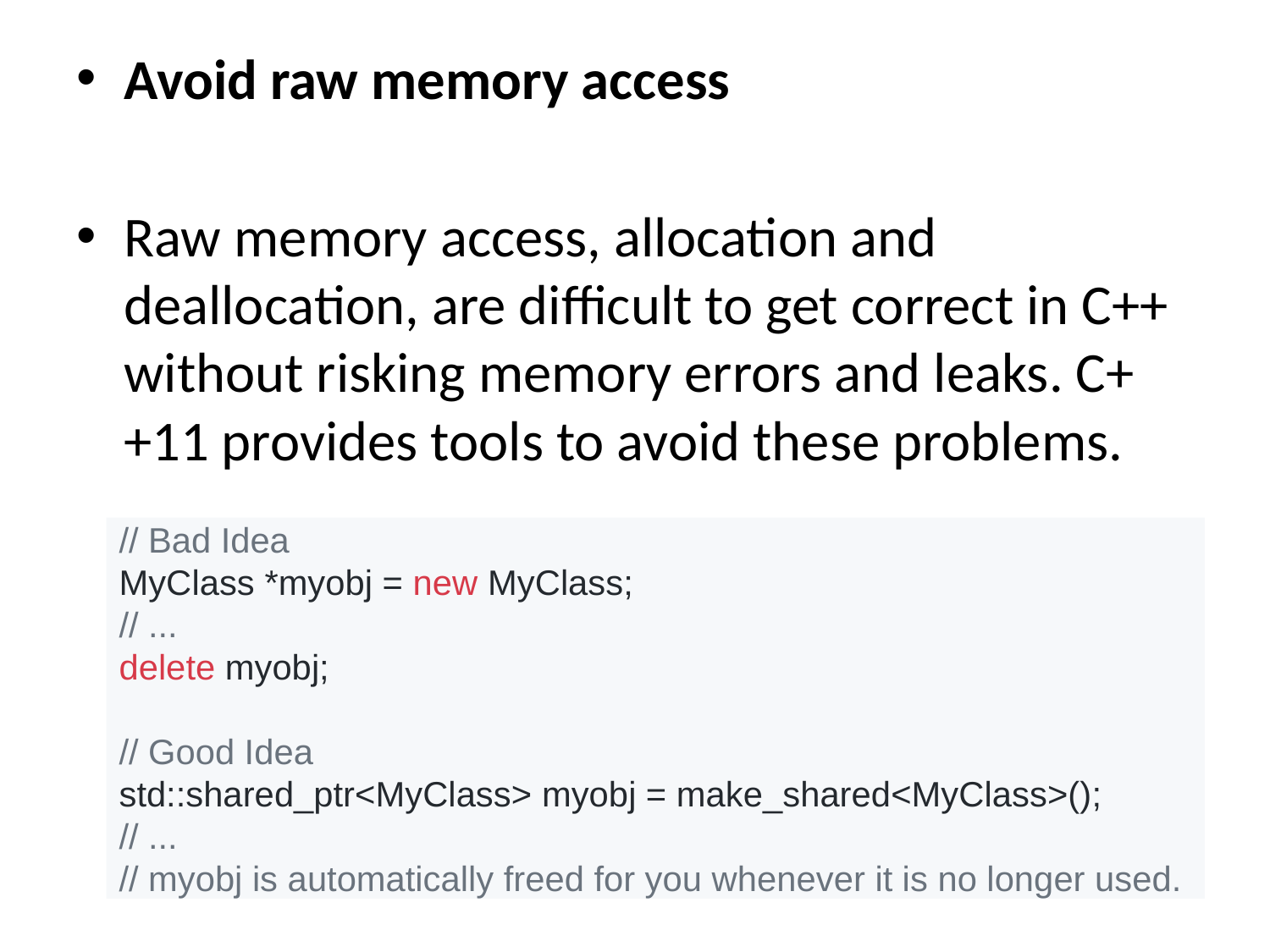

Avoid raw memory access

Raw memory access, allocation and deallocation, are difficult to get correct in C++ without risking memory errors and leaks. C++11 provides tools to avoid these problems.
#
// Bad Idea
MyClass *myobj = new MyClass;
// ...
delete myobj;

// Good Idea
std::shared_ptr<MyClass> myobj = make_shared<MyClass>();
// ...
// myobj is automatically freed for you whenever it is no longer used.